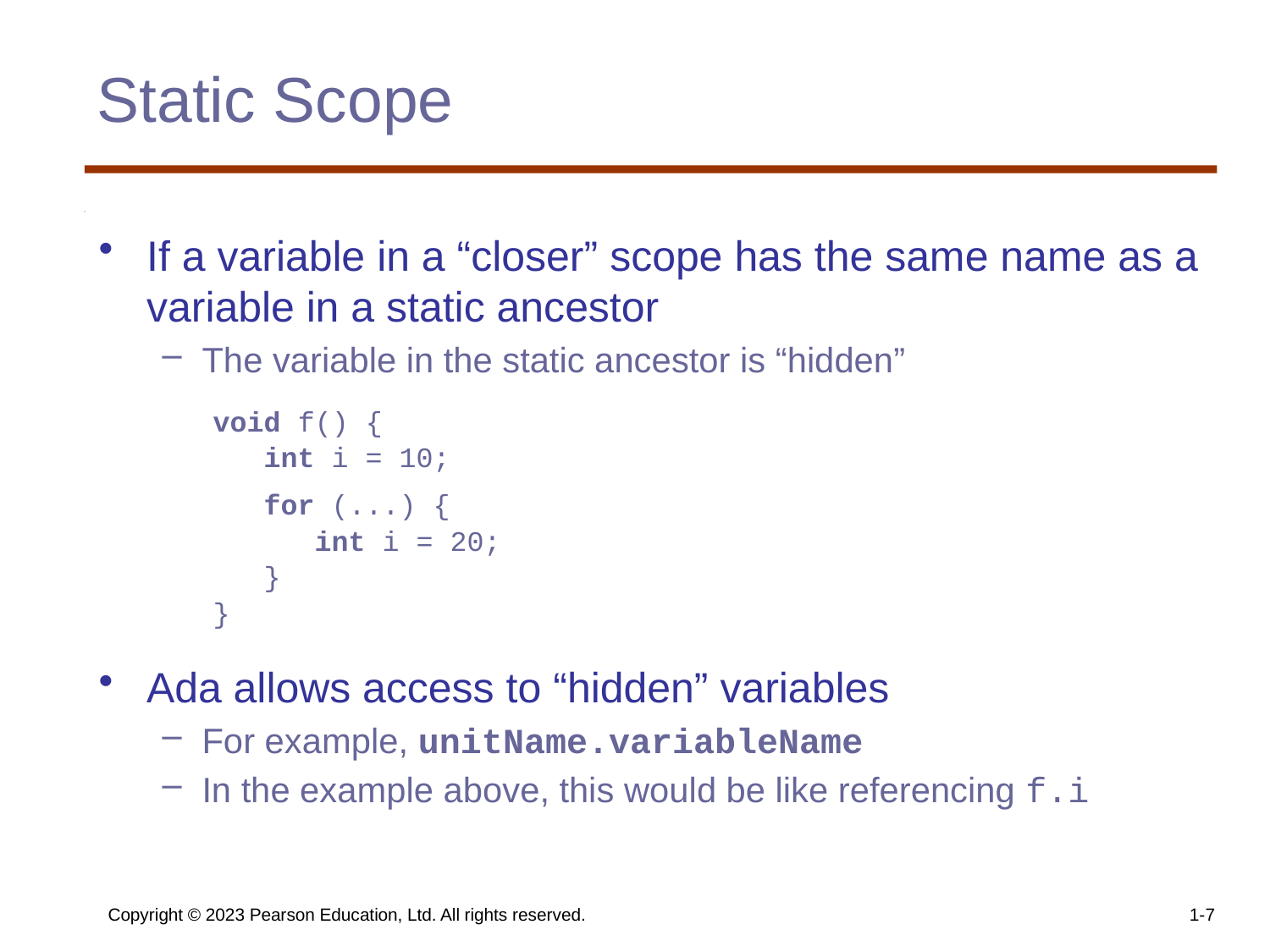

# Static Scope
If a variable in a “closer” scope has the same name as a variable in a static ancestor
The variable in the static ancestor is “hidden”

   void f() {
      int i = 10;

      for (...) {
         int i = 20;
      }
   }

Ada allows access to “hidden” variables
For example, unitName.variableName
In the example above, this would be like referencing f.i
Copyright © 2023 Pearson Education, Ltd. All rights reserved.
1-7